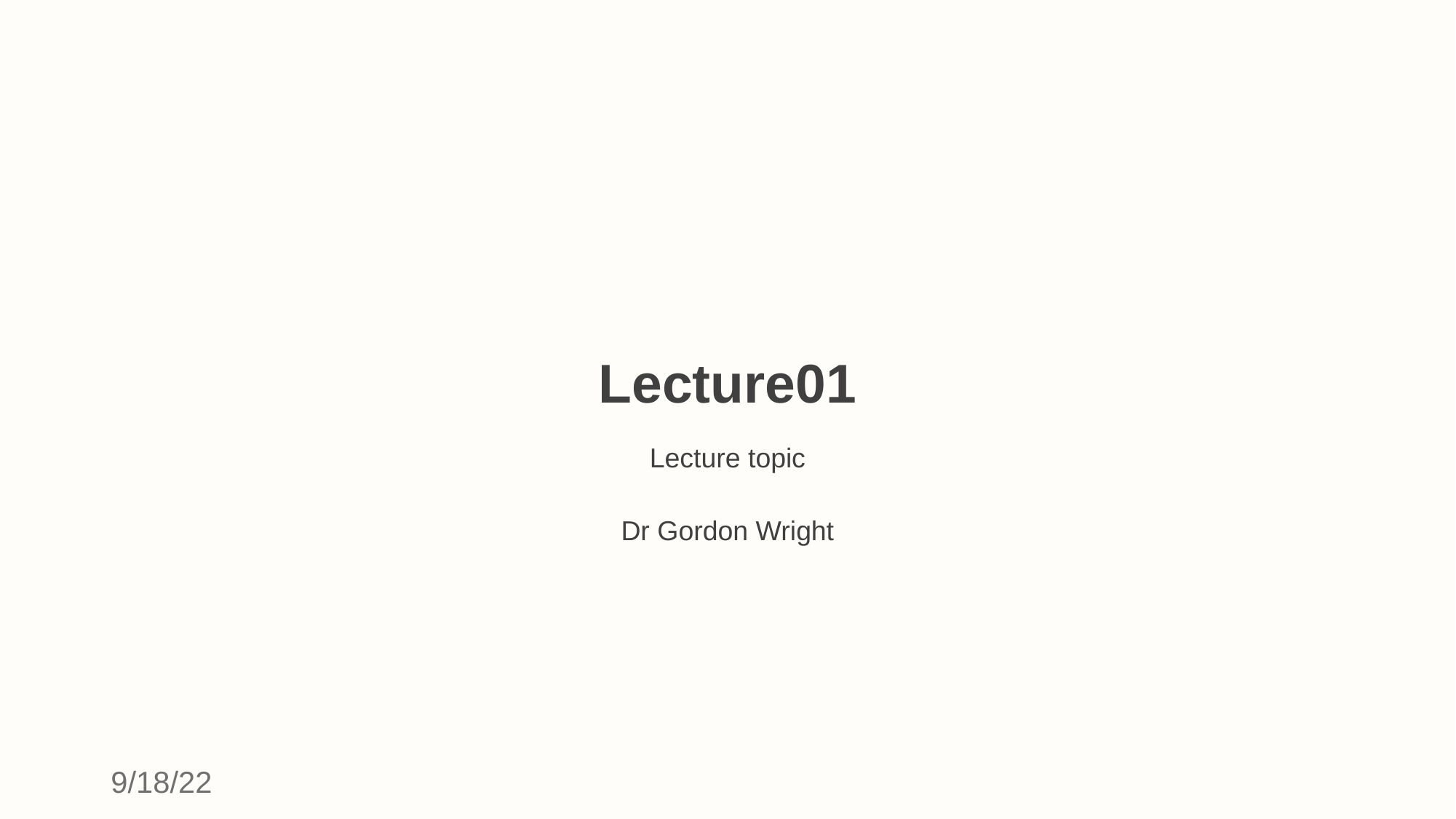

# Lecture01
Lecture topic
Dr Gordon Wright
9/18/22